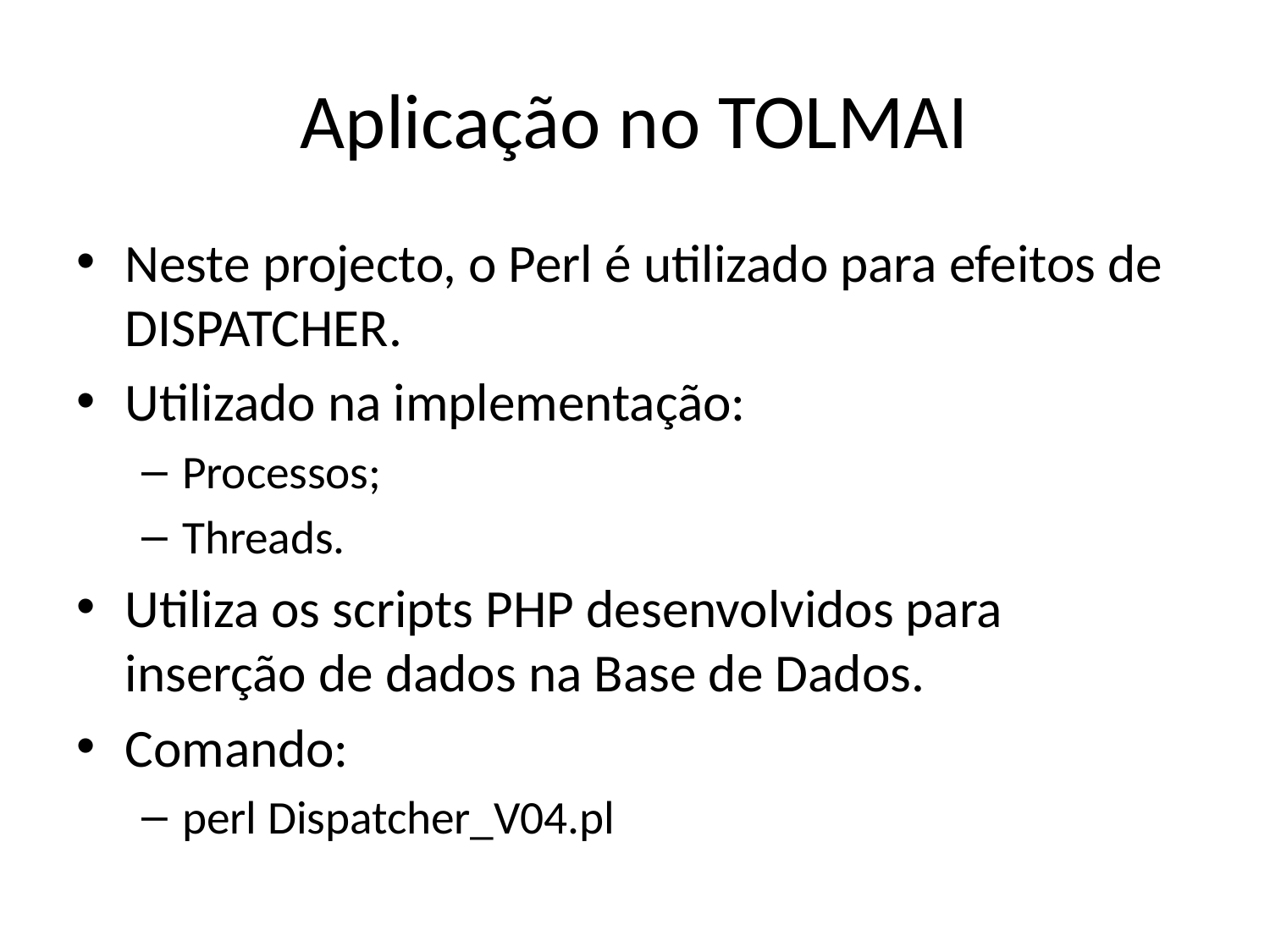

# Aplicação no TOLMAI
Neste projecto, o Perl é utilizado para efeitos de DISPATCHER.
Utilizado na implementação:
Processos;
Threads.
Utiliza os scripts PHP desenvolvidos para inserção de dados na Base de Dados.
Comando:
perl Dispatcher_V04.pl